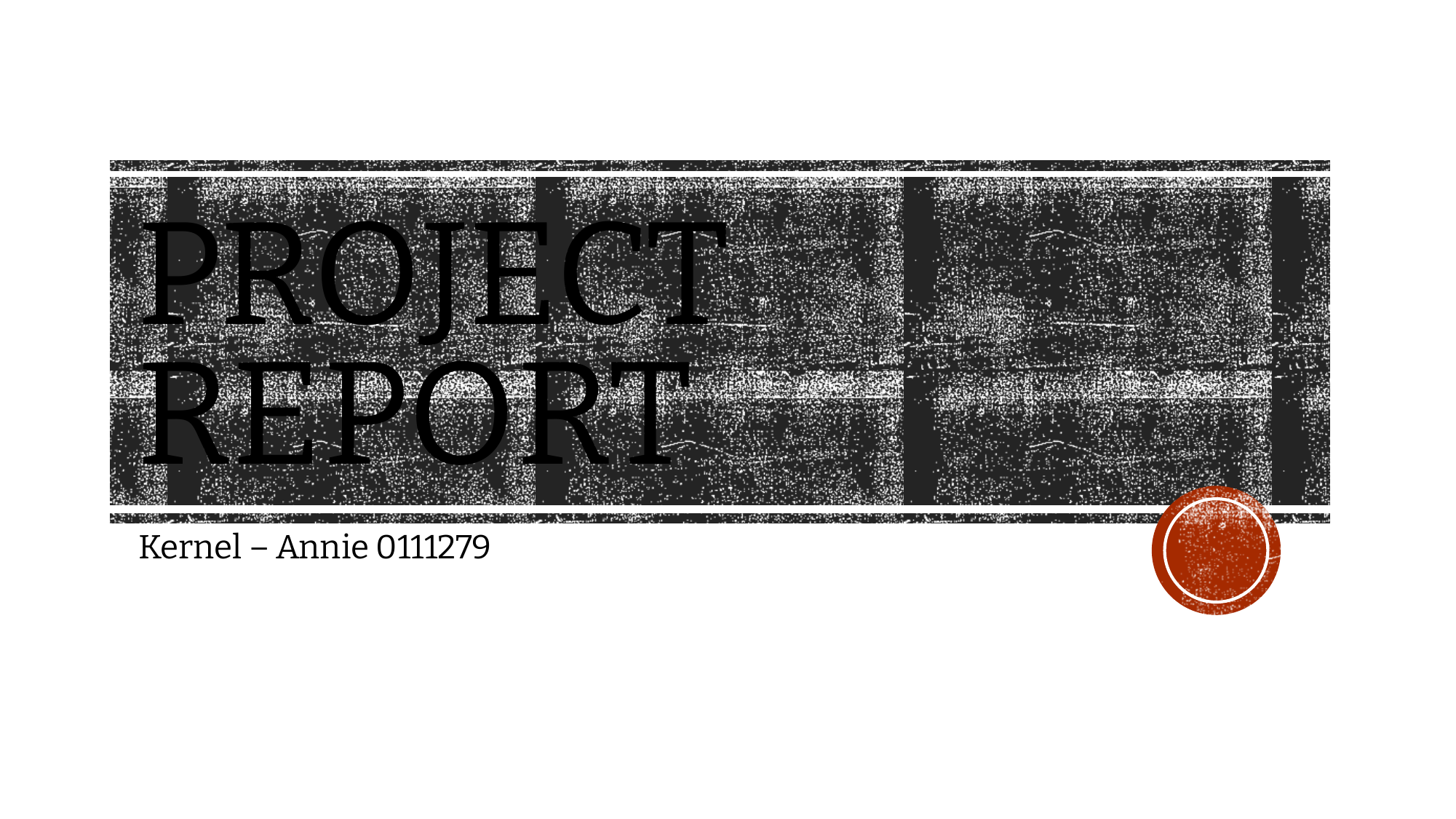

# Project Report
Kernel – Annie 0111279